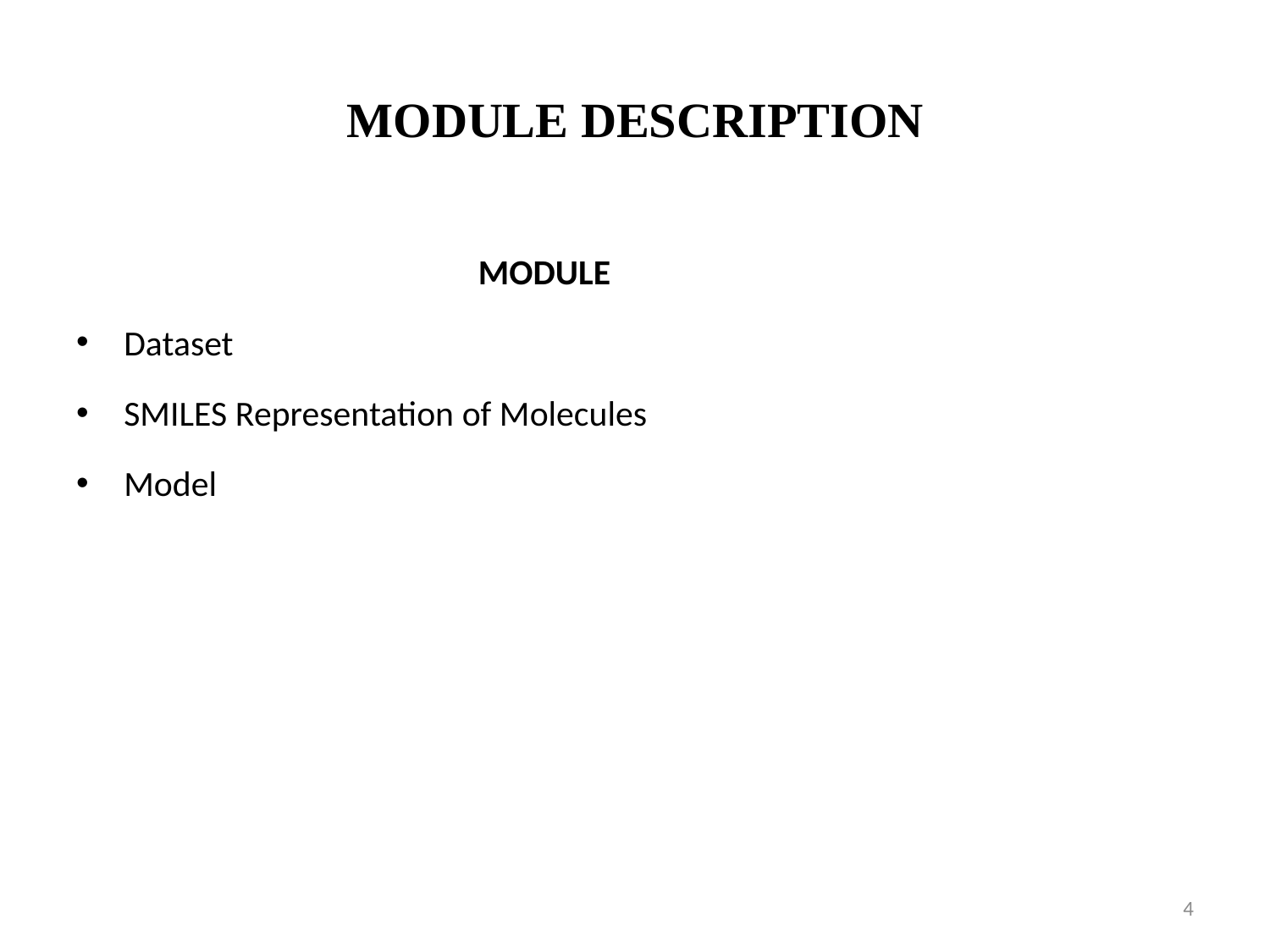

# MODULE DESCRIPTION
                                                  MODULE
Dataset
SMILES Representation of Molecules
Model

4